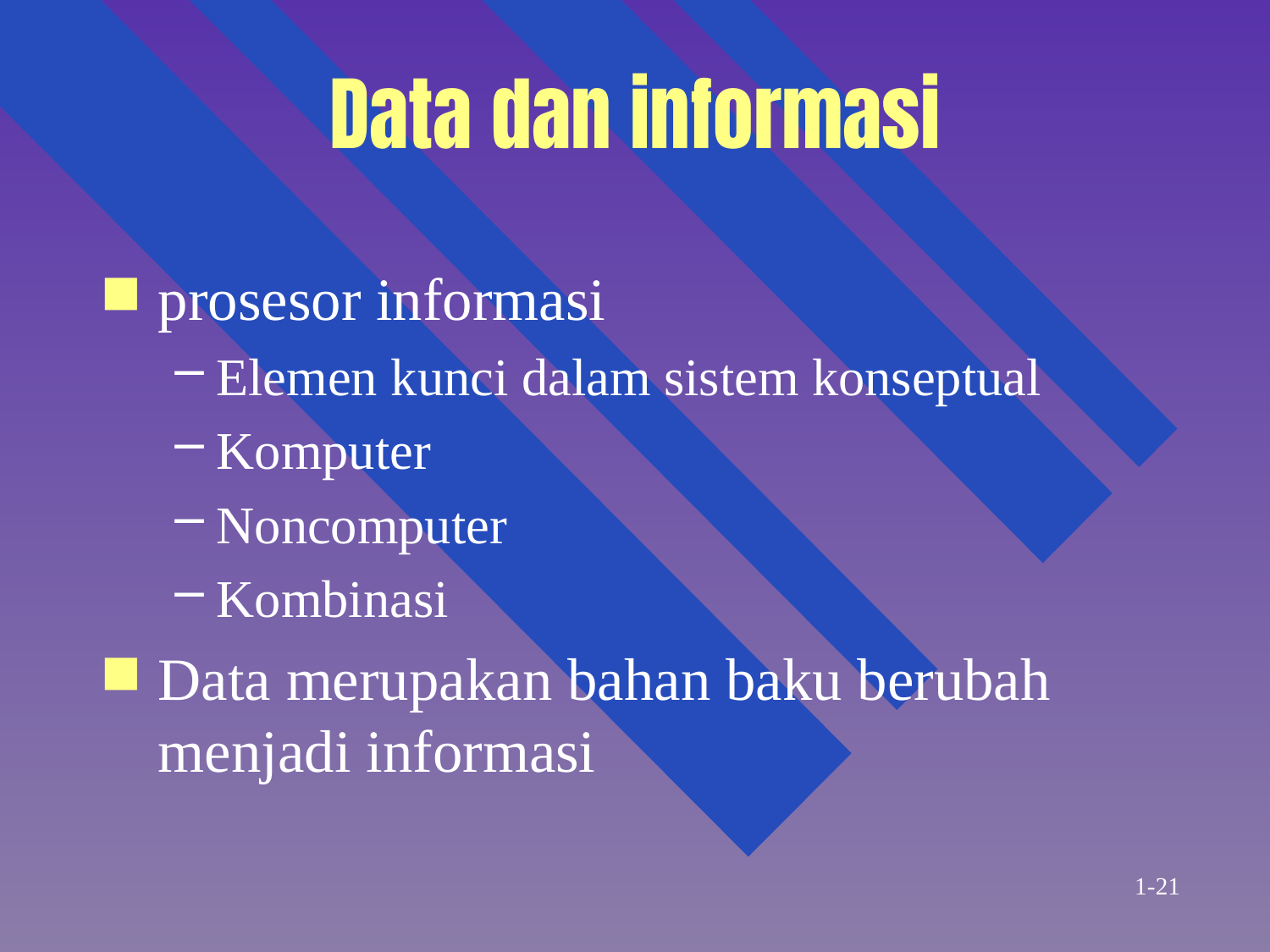

# Data dan informasi
prosesor informasi
Elemen kunci dalam sistem konseptual
Komputer
Noncomputer
Kombinasi
Data merupakan bahan baku berubah menjadi informasi
1-21